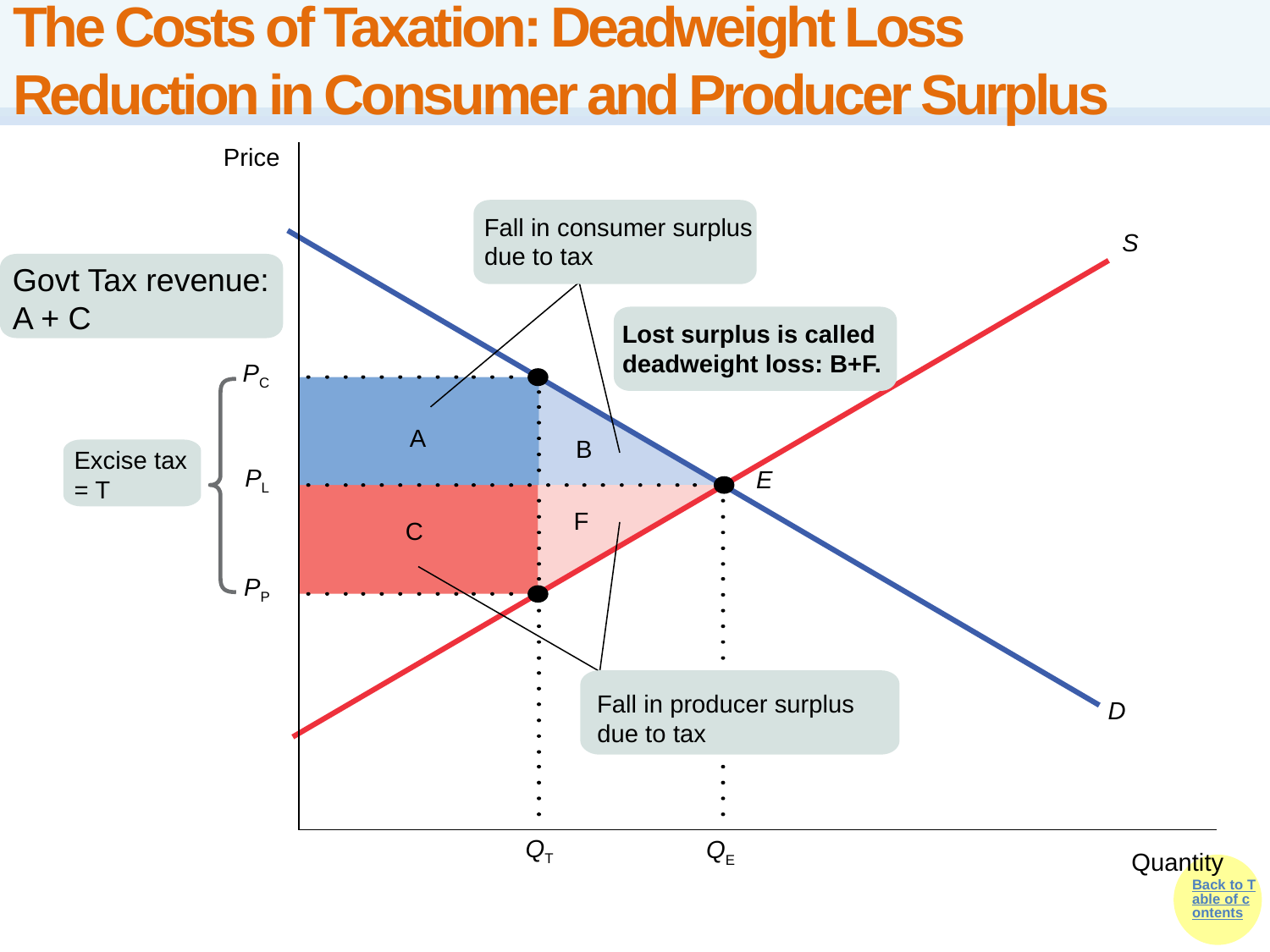

# The Costs of Taxation: Deadweight Loss Reduction in Consumer and Producer Surplus
Price

Fall in consumer surplus due to tax

S

Govt Tax revenue: A + C

Lost surplus is called deadweight loss: B+F.
PC

A
B

Excise tax = T

PL
E

F

C

Fall in producer surplus due to tax

PP

D

QT
QE
Quantity